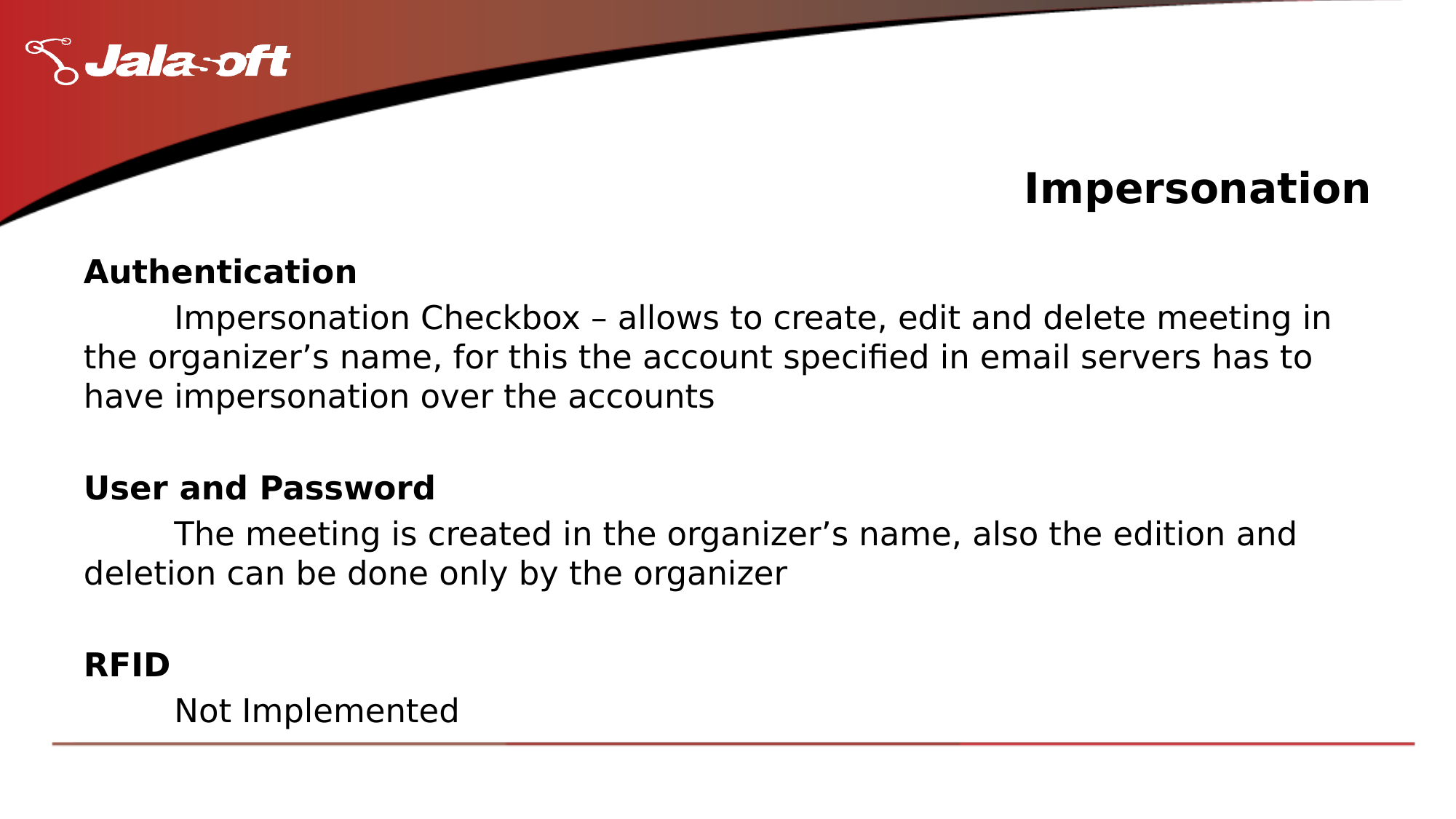

# Impersonation
Authentication
	Impersonation Checkbox – allows to create, edit and delete meeting in the organizer’s name, for this the account specified in email servers has to have impersonation over the accounts

User and Password
	The meeting is created in the organizer’s name, also the edition and deletion can be done only by the organizer

RFID
	Not Implemented